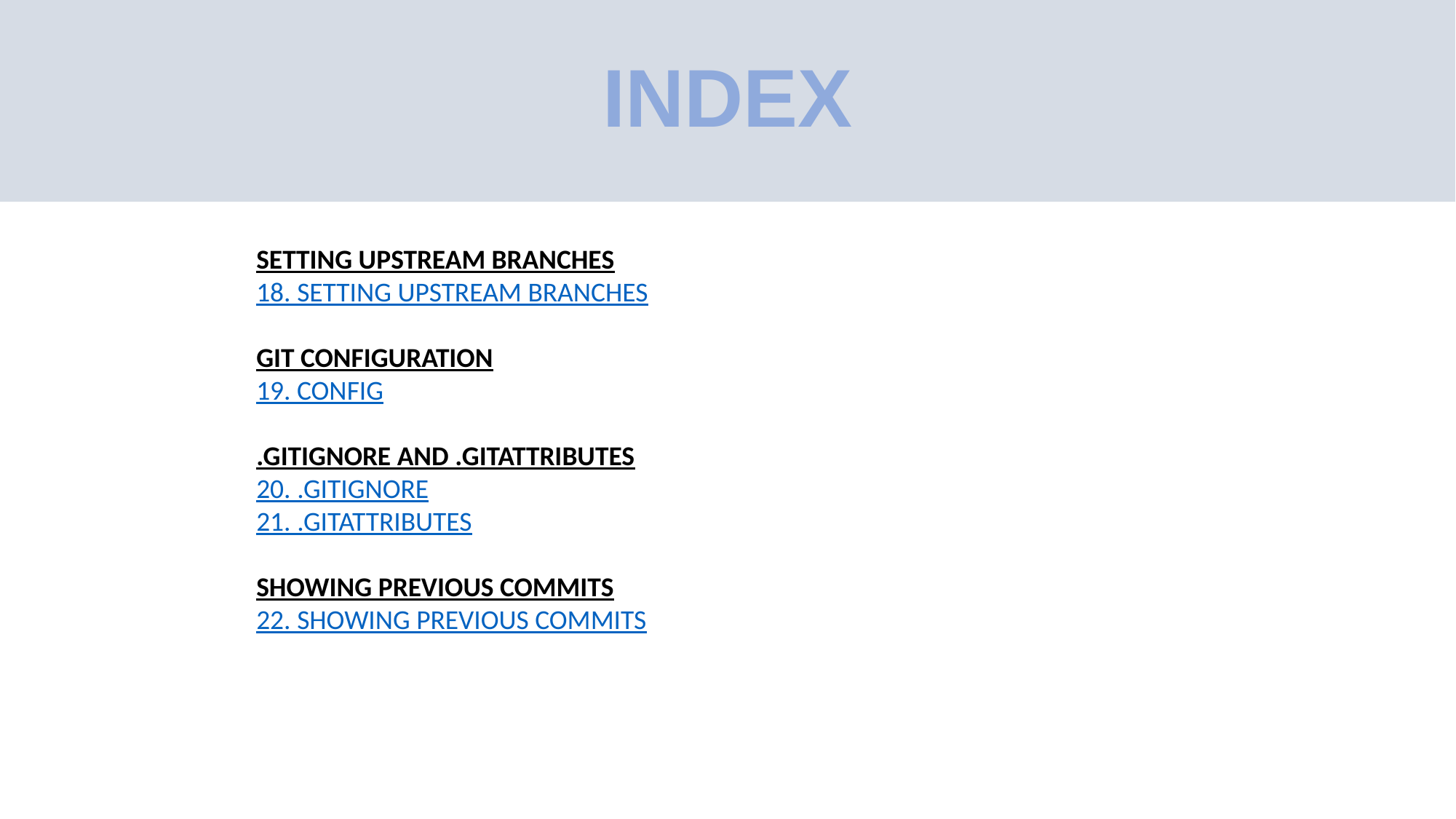

# INDEX
SETTING UPSTREAM BRANCHES
18. SETTING UPSTREAM BRANCHES

GIT CONFIGURATION
19. CONFIG

.GITIGNORE AND .GITATTRIBUTES
20. .GITIGNORE
21. .GITATTRIBUTES

SHOWING PREVIOUS COMMITS
22. SHOWING PREVIOUS COMMITS